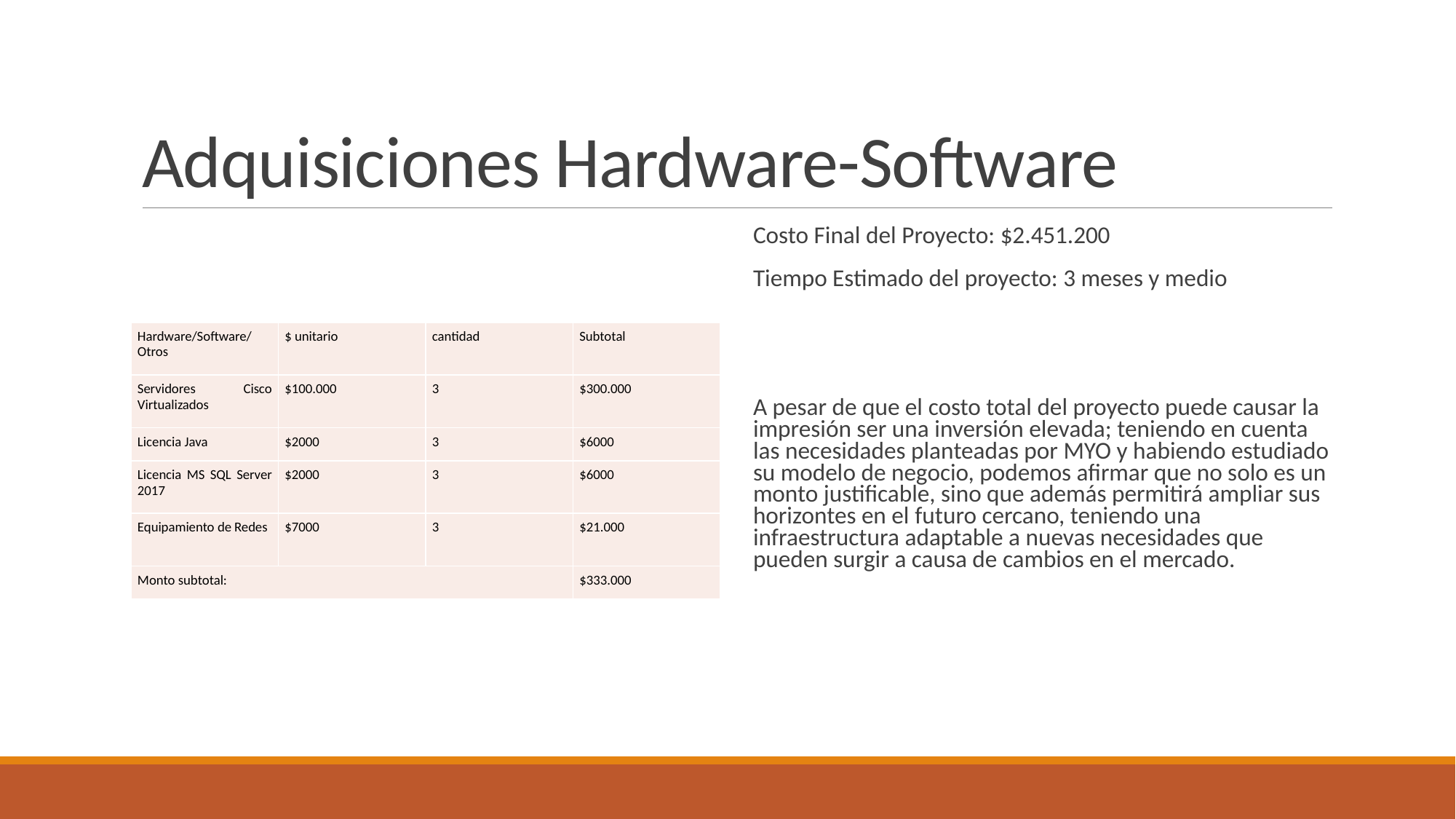

# Adquisiciones Hardware-Software
Costo Final del Proyecto: $2.451.200
Tiempo Estimado del proyecto: 3 meses y medio

A pesar de que el costo total del proyecto puede causar la impresión ser una inversión elevada; teniendo en cuenta las necesidades planteadas por MYO y habiendo estudiado su modelo de negocio, podemos afirmar que no solo es un monto justificable, sino que además permitirá ampliar sus horizontes en el futuro cercano, teniendo una infraestructura adaptable a nuevas necesidades que pueden surgir a causa de cambios en el mercado.
| Hardware/Software/Otros | $ unitario | cantidad | Subtotal |
| --- | --- | --- | --- |
| Servidores Cisco Virtualizados | $100.000 | 3 | $300.000 |
| Licencia Java | $2000 | 3 | $6000 |
| Licencia MS SQL Server 2017 | $2000 | 3 | $6000 |
| Equipamiento de Redes | $7000 | 3 | $21.000 |
| Monto subtotal: |  |  | $333.000 |